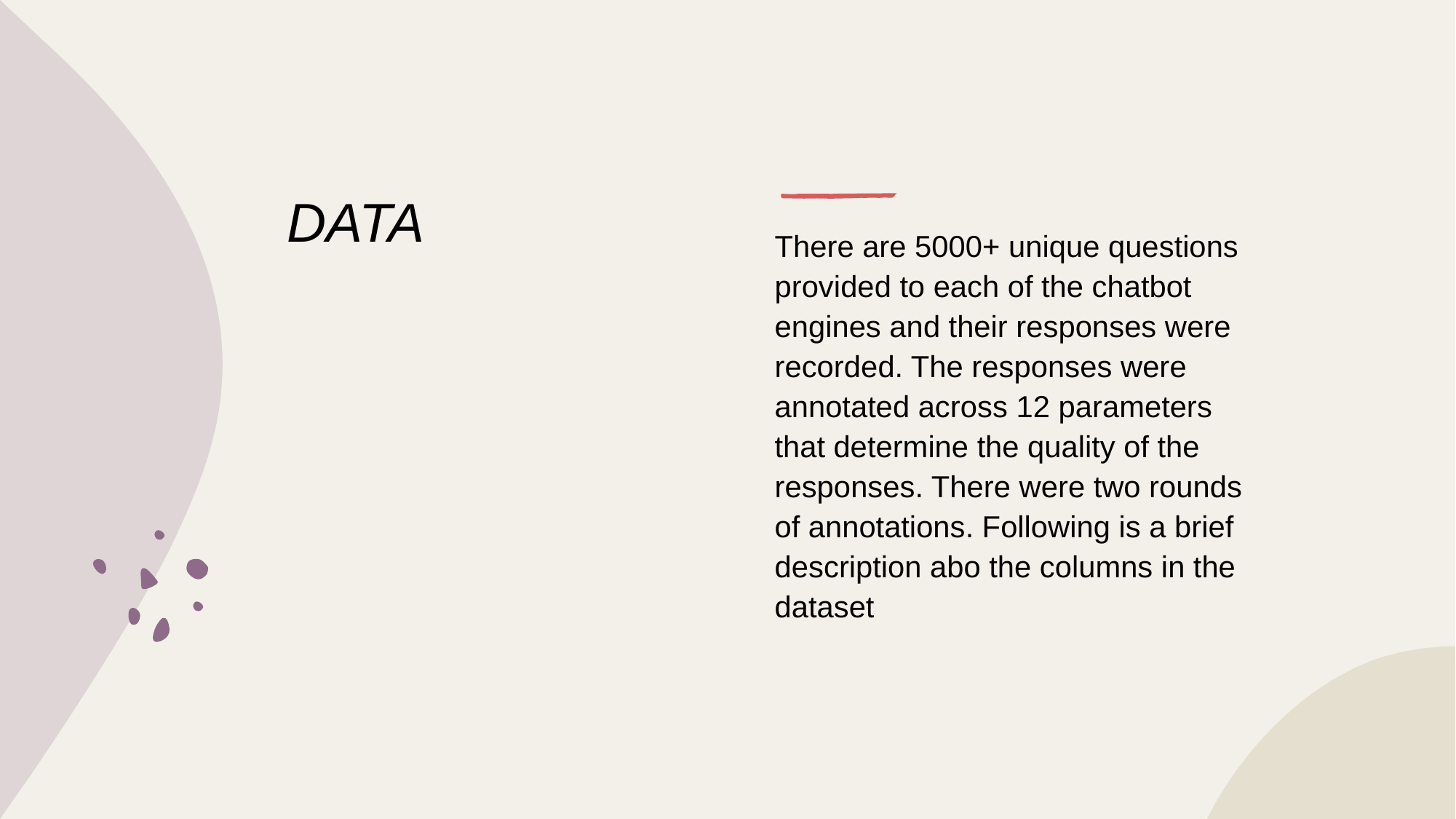

# DATA

There are 5000+ unique questions provided to each of the chatbot engines and their responses were recorded. The responses were annotated across 12 parameters that determine the quality of the responses. There were two rounds of annotations. Following is a brief description abo the columns in the dataset